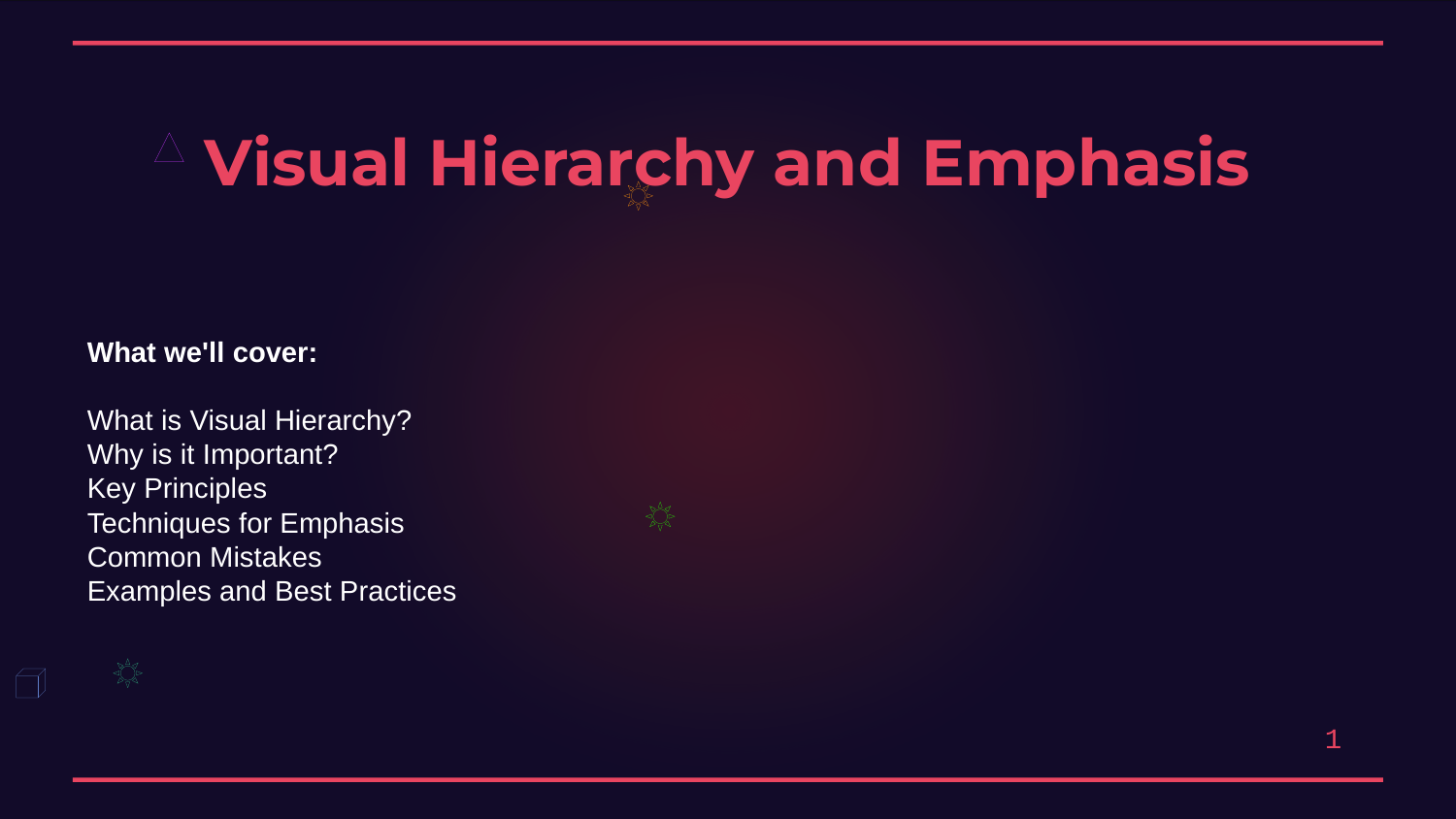

Visual Hierarchy and Emphasis

What we'll cover:

What is Visual Hierarchy?
Why is it Important?
Key Principles
Techniques for Emphasis
Common Mistakes
Examples and Best Practices

1